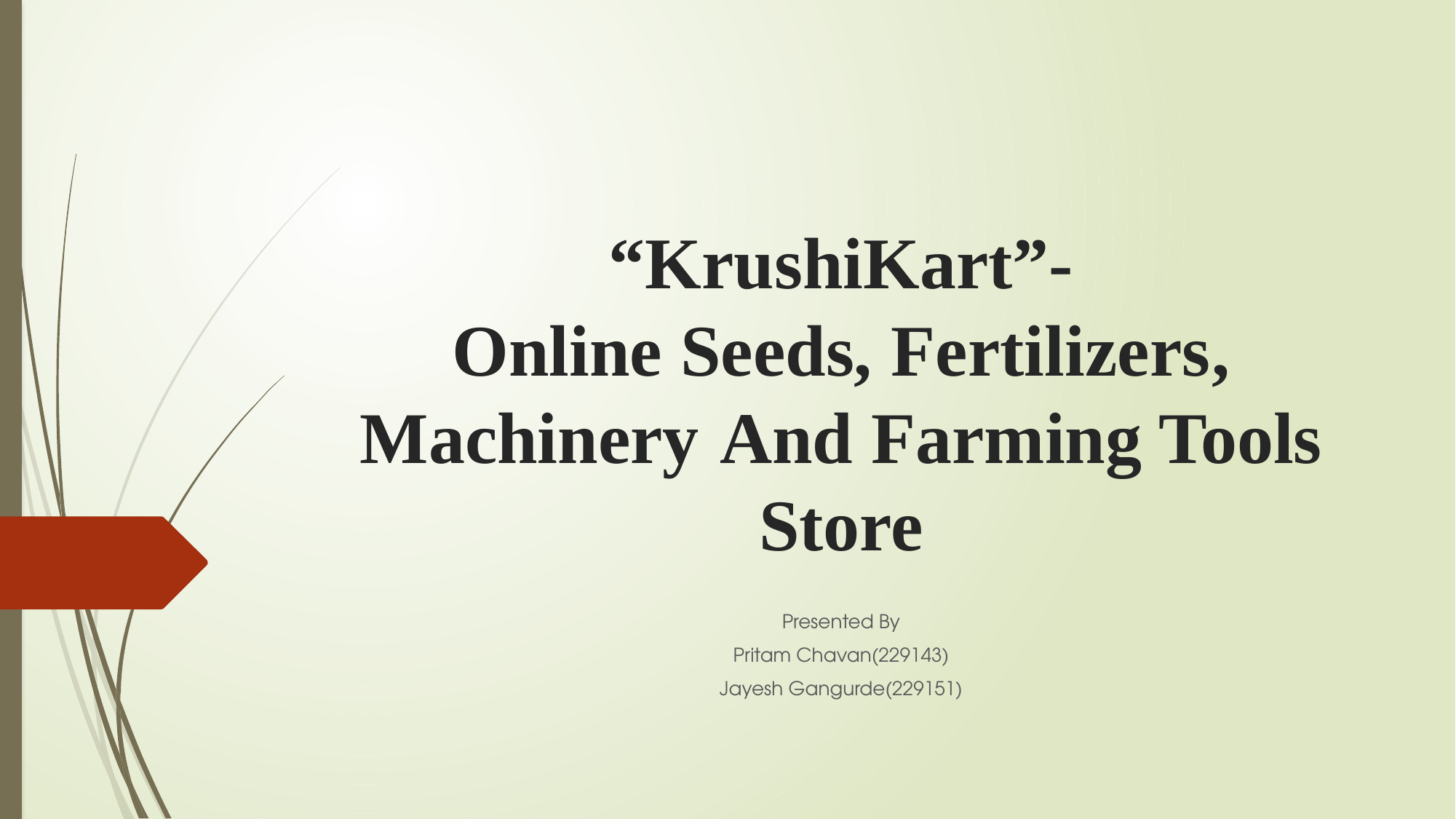

# “KrushiKart”- Online Seeds, Fertilizers, Machinery And Farming Tools Store

Presented By
Pritam Chavan(229143)
Jayesh Gangurde(229151)